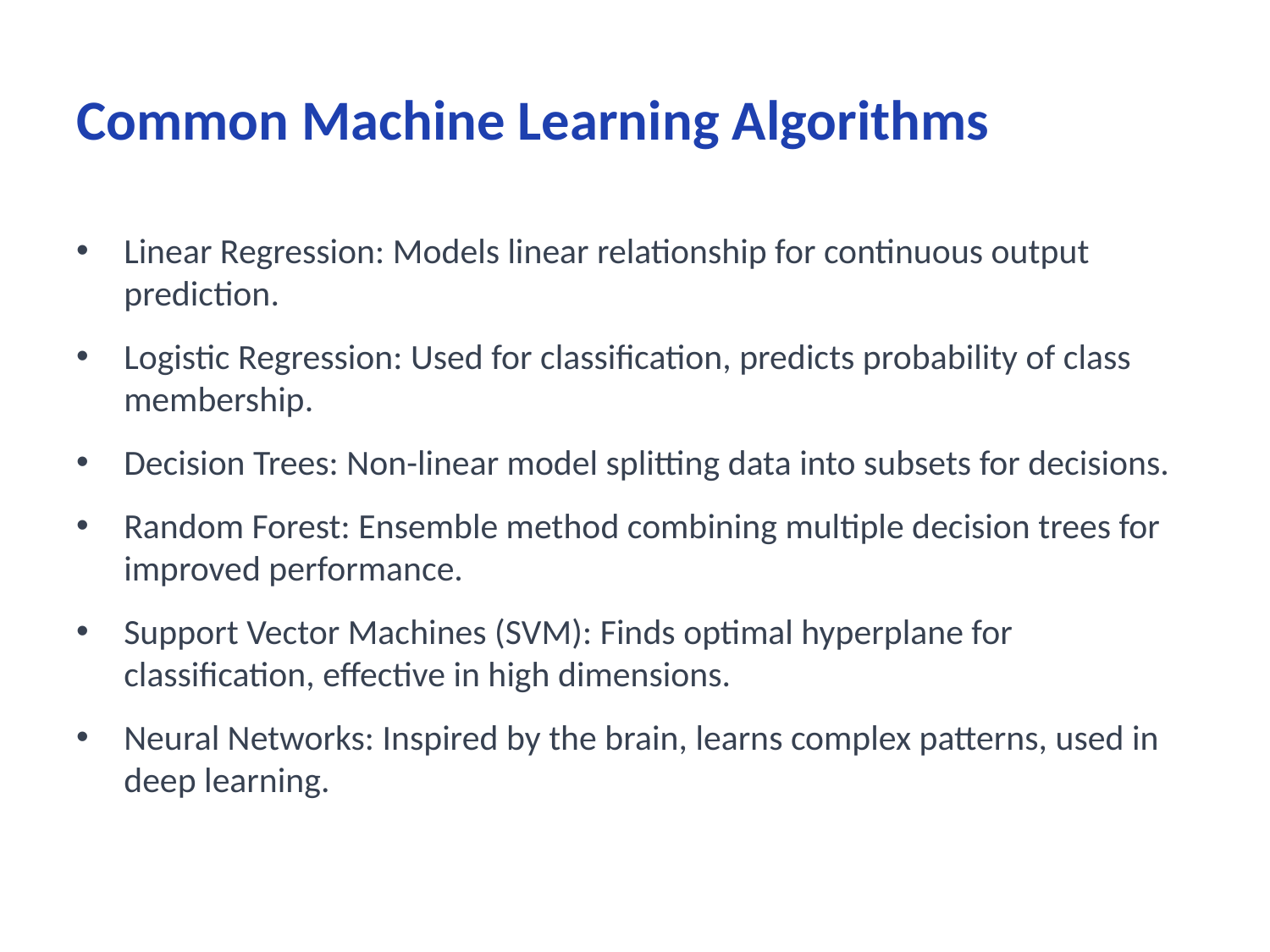

# Common Machine Learning Algorithms
Linear Regression: Models linear relationship for continuous output prediction.
Logistic Regression: Used for classification, predicts probability of class membership.
Decision Trees: Non-linear model splitting data into subsets for decisions.
Random Forest: Ensemble method combining multiple decision trees for improved performance.
Support Vector Machines (SVM): Finds optimal hyperplane for classification, effective in high dimensions.
Neural Networks: Inspired by the brain, learns complex patterns, used in deep learning.